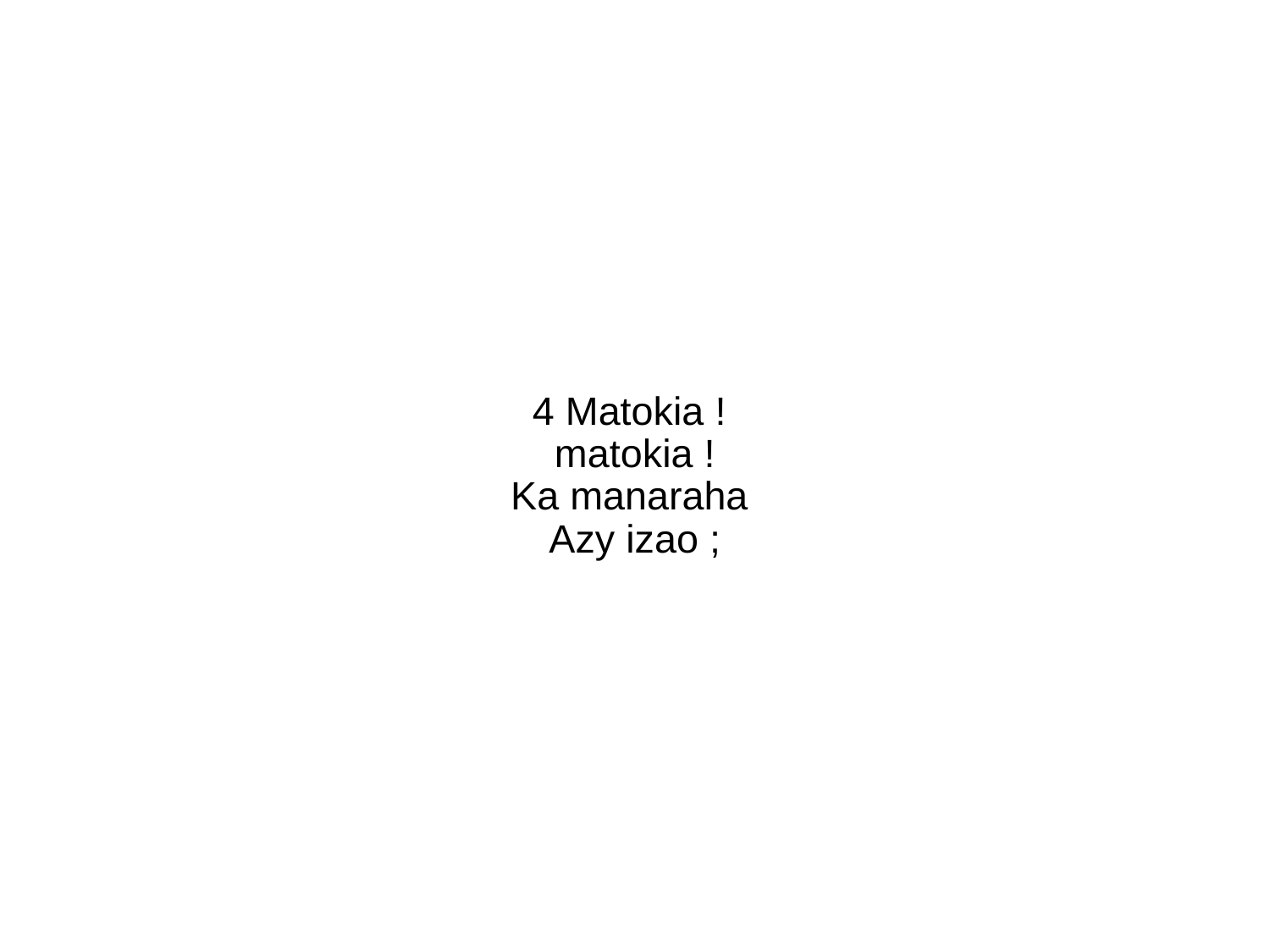

4 Matokia !
matokia !
Ka manaraha
Azy izao ;